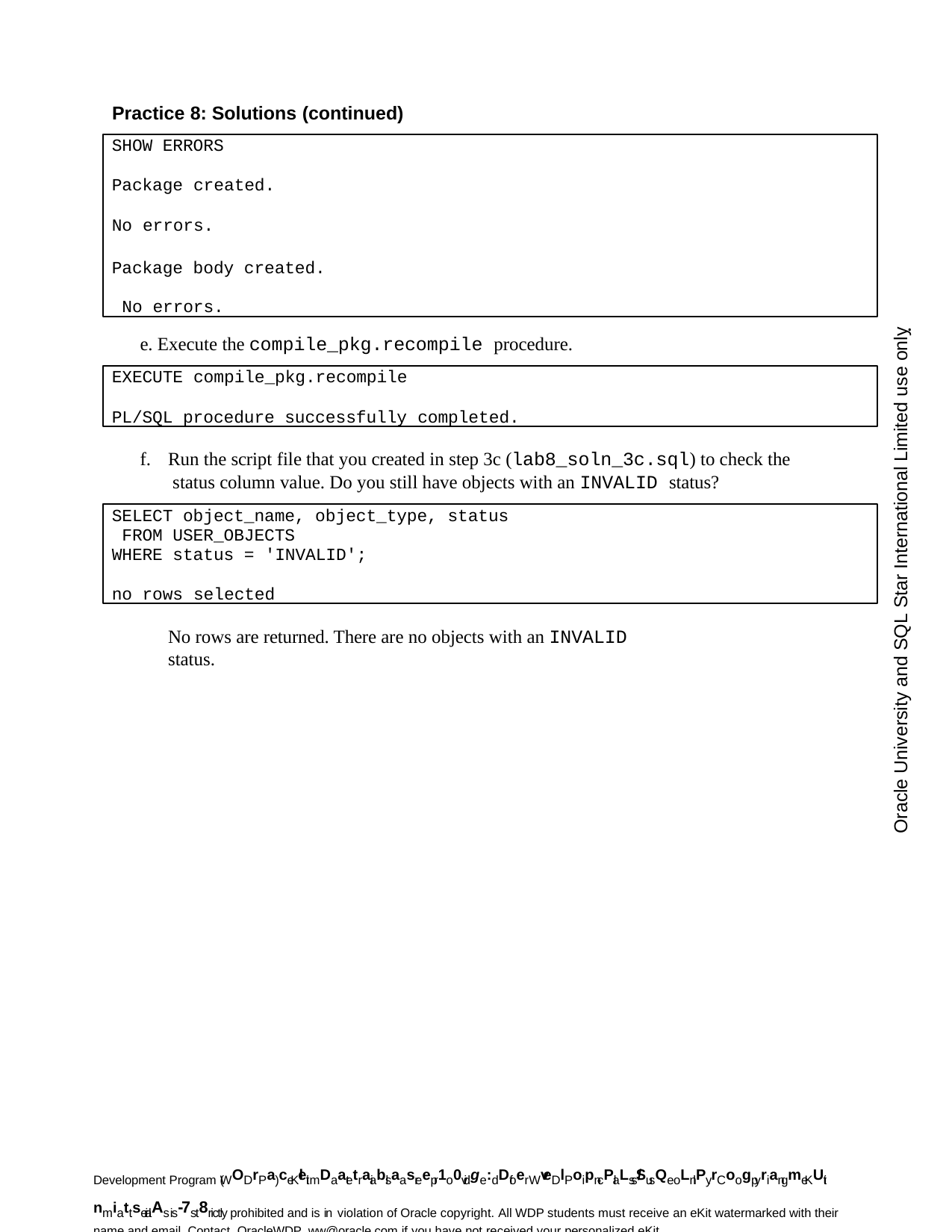

Practice 8: Solutions (continued)
SHOW ERRORS

Package created.

No errors.
Package body created.  No errors.
Oracle University and SQL Star International Limited use onlyฺ
e. Execute the compile_pkg.recompile procedure.
EXECUTE compile_pkg.recompile

PL/SQL procedure successfully completed.
f.	Run the script file that you created in step 3c (lab8_soln_3c.sql) to check the  status column value. Do you still have objects with an INVALID status?
SELECT object_name, object_type, status  FROM USER_OBJECTS
WHERE status = 'INVALID';

no rows selected
No rows are returned. There are no objects with an INVALID status.
Development Program (WODrPa) ceKleit mDaatetraiablsaasreepr1o0vidge:dDfoer WveDlPoipn-cPlaLss/SusQe oLnlPy.rCoogpyriangmeKUit nmiattserialAs is-7st8rictly prohibited and is in  violation of Oracle copyright. All WDP students must receive an eKit watermarked with their name and email. Contact  OracleWDP_ww@oracle.com if you have not received your personalized eKit.